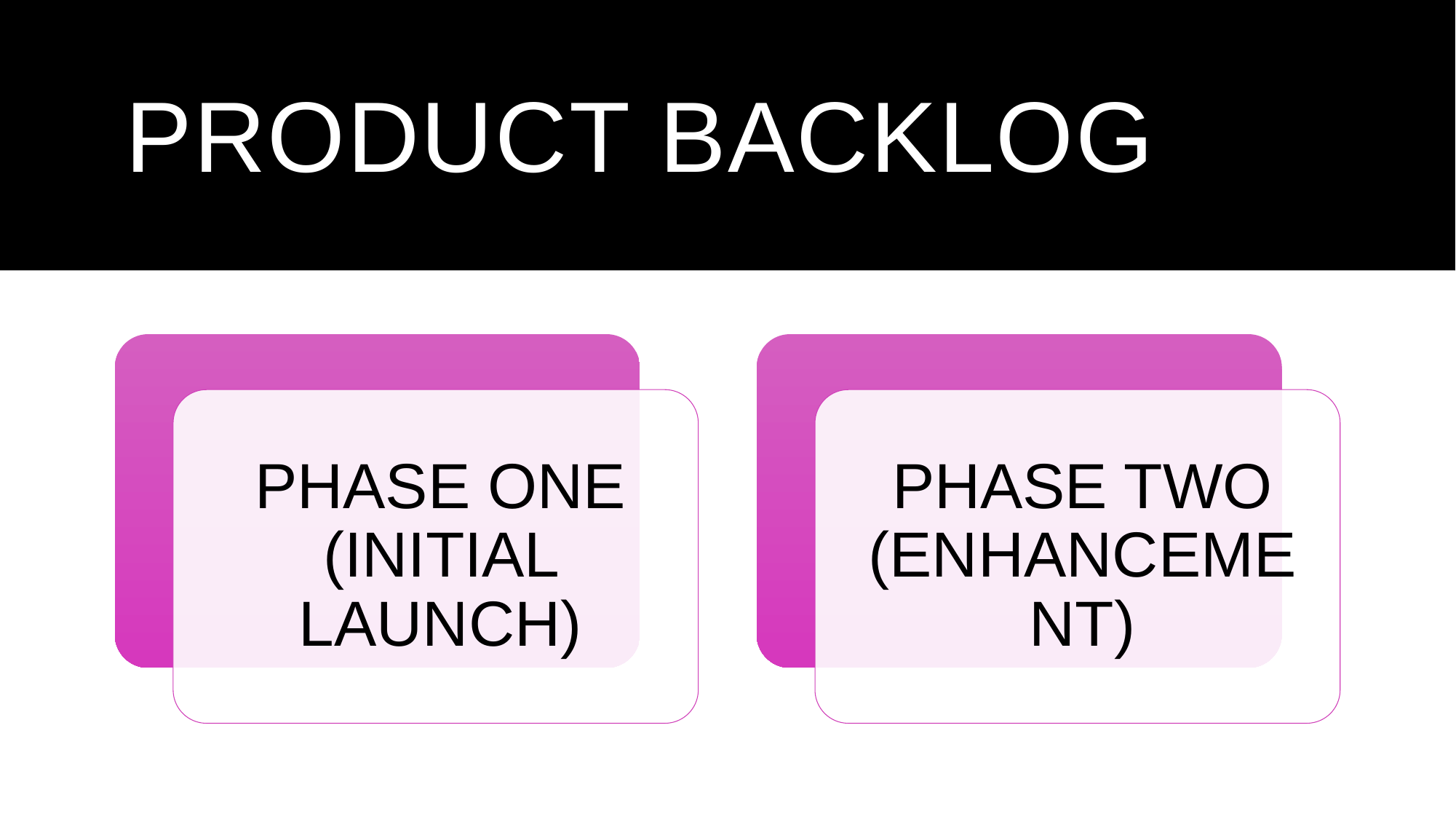

# Product backlog
PHASE ONE (INITIAL LAUNCH)
PHASE TWO (ENHANCEMENT)